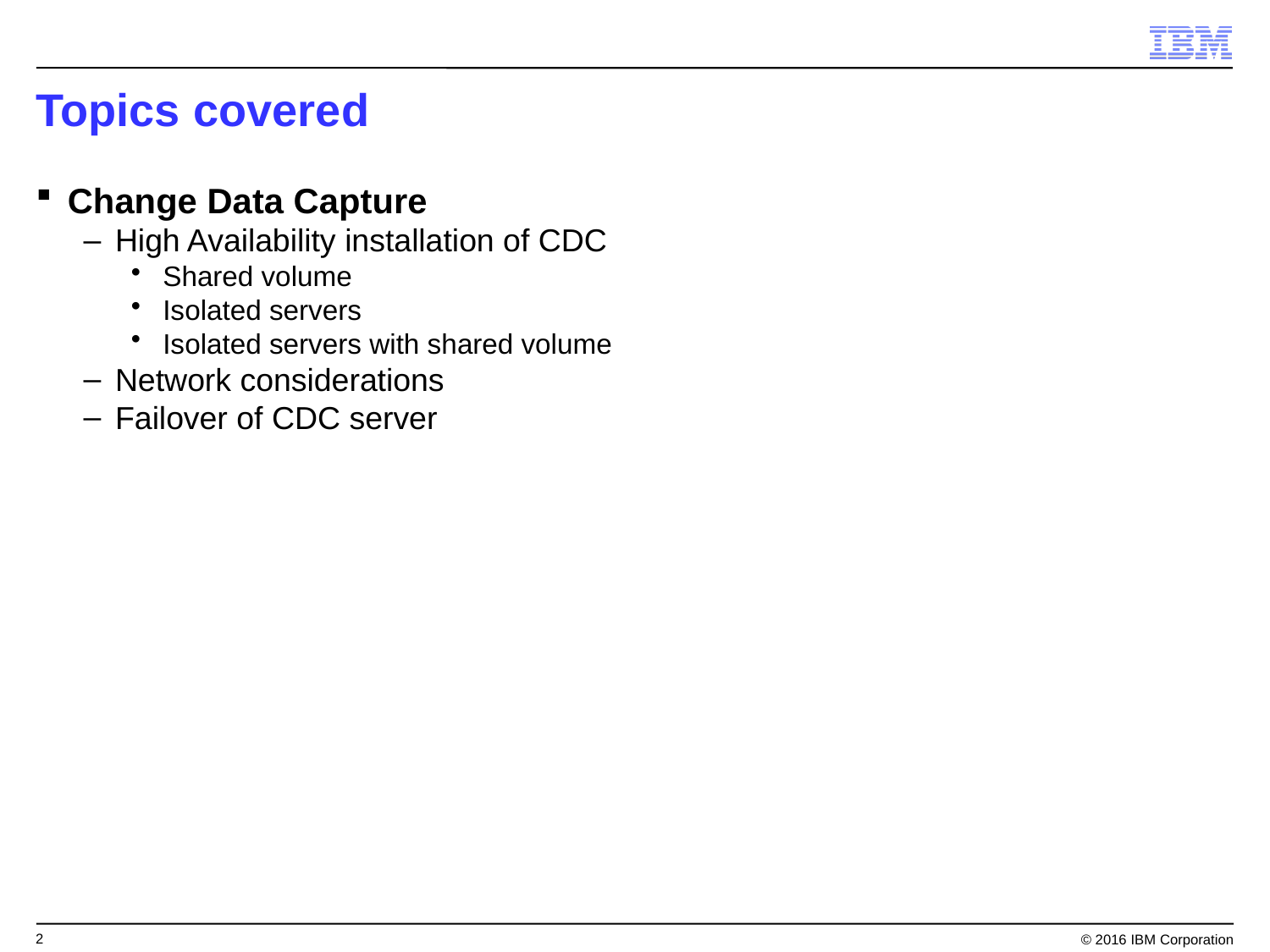

# Topics covered
Change Data Capture
High Availability installation of CDC
Shared volume
Isolated servers
Isolated servers with shared volume
Network considerations
Failover of CDC server